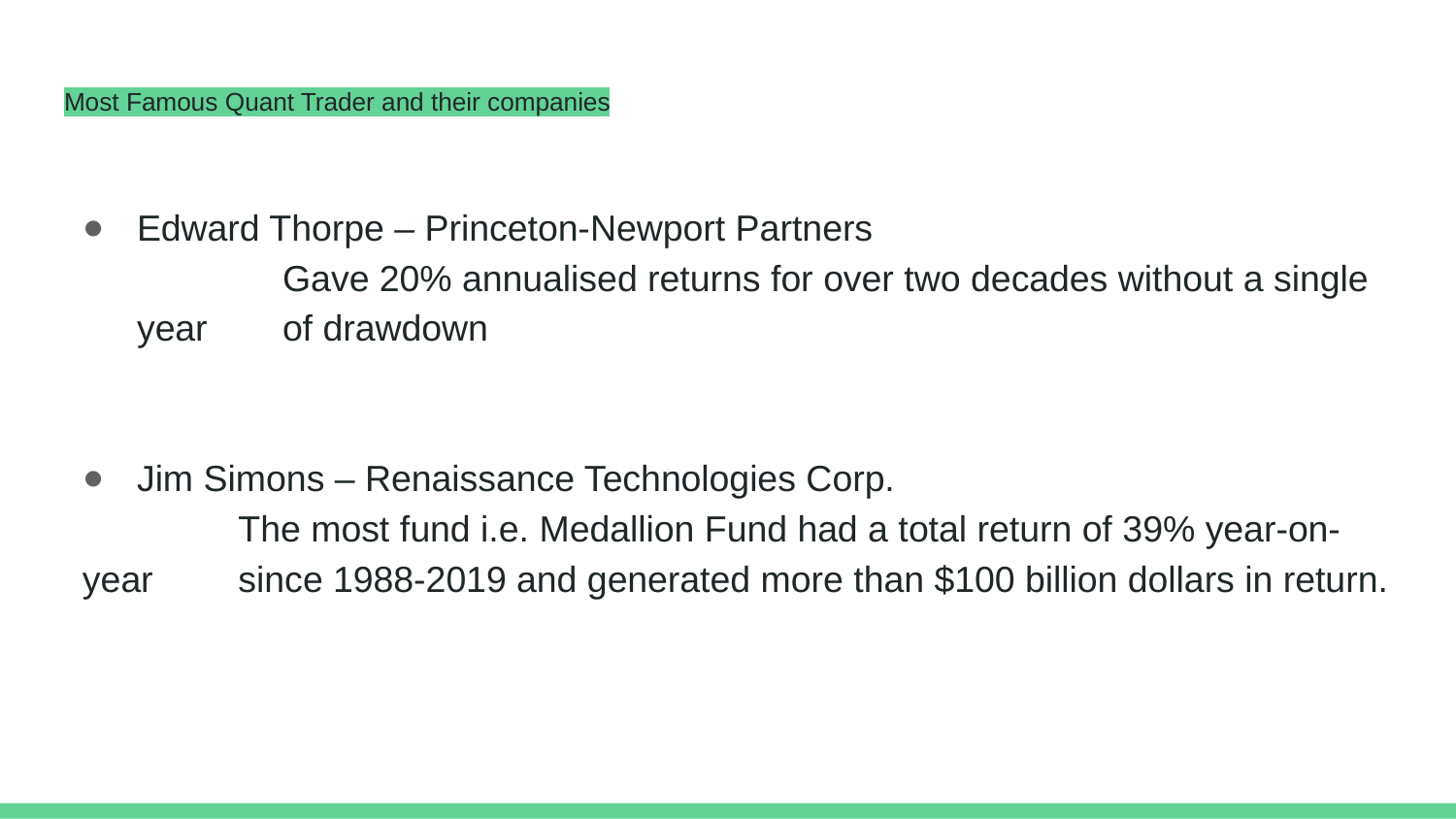

# Most Famous Quant Trader and their companies
Edward Thorpe – Princeton-Newport Partners
	Gave 20% annualised returns for over two decades without a single year    	of drawdown

Jim Simons – Renaissance Technologies Corp.
	 The most fund i.e. Medallion Fund had a total return of 39% year-on-year 	 since 1988-2019 and generated more than $100 billion dollars in return.